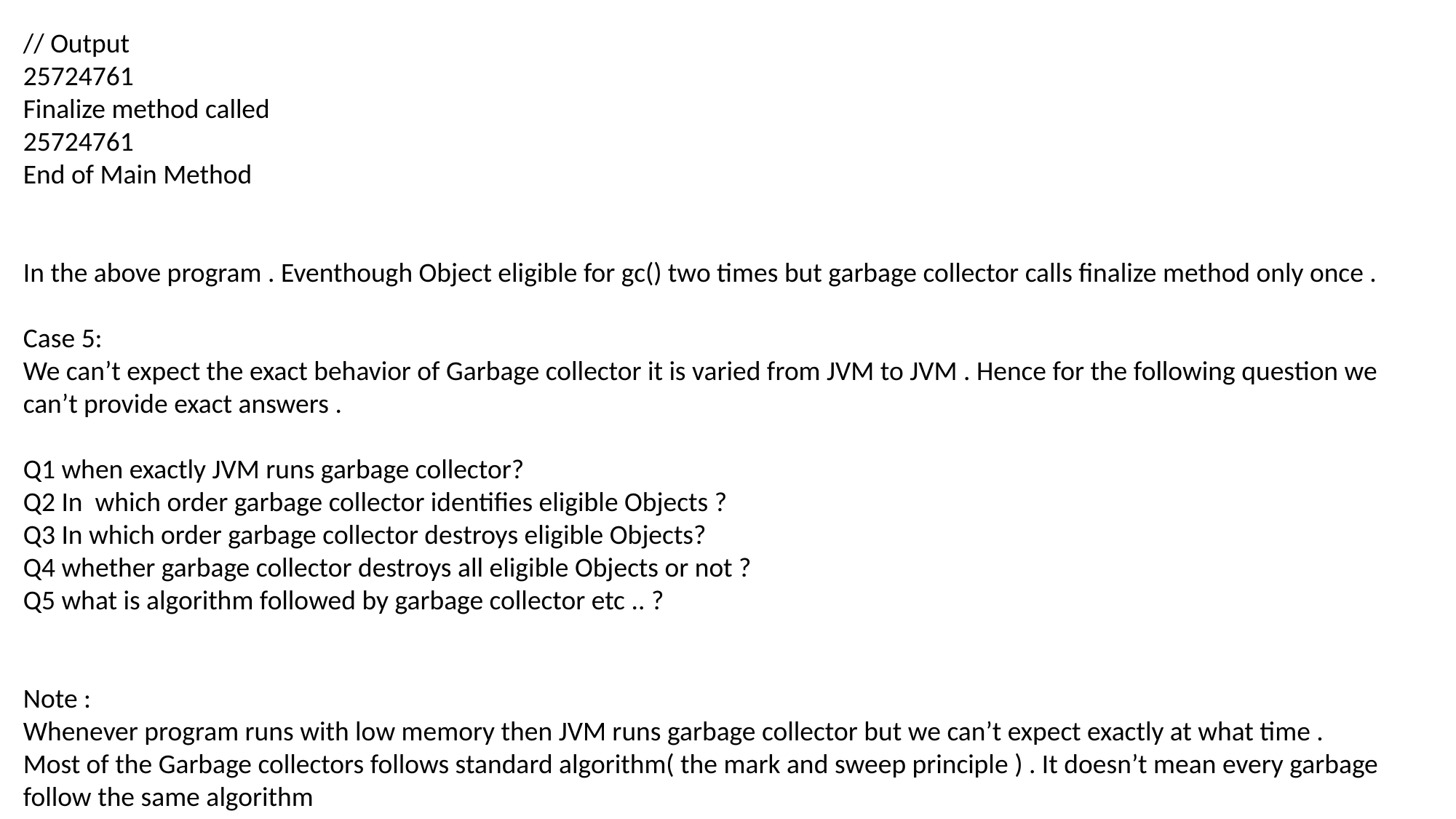

// Output
25724761
Finalize method called
25724761
End of Main Method

In the above program . Eventhough Object eligible for gc() two times but garbage collector calls finalize method only once .

Case 5:
We can’t expect the exact behavior of Garbage collector it is varied from JVM to JVM . Hence for the following question we can’t provide exact answers .

Q1 when exactly JVM runs garbage collector?
Q2 In  which order garbage collector identifies eligible Objects ?
Q3 In which order garbage collector destroys eligible Objects?
Q4 whether garbage collector destroys all eligible Objects or not ?
Q5 what is algorithm followed by garbage collector etc .. ?

Note :
Whenever program runs with low memory then JVM runs garbage collector but we can’t expect exactly at what time .
Most of the Garbage collectors follows standard algorithm( the mark and sweep principle ) . It doesn’t mean every garbage follow the same algorithm